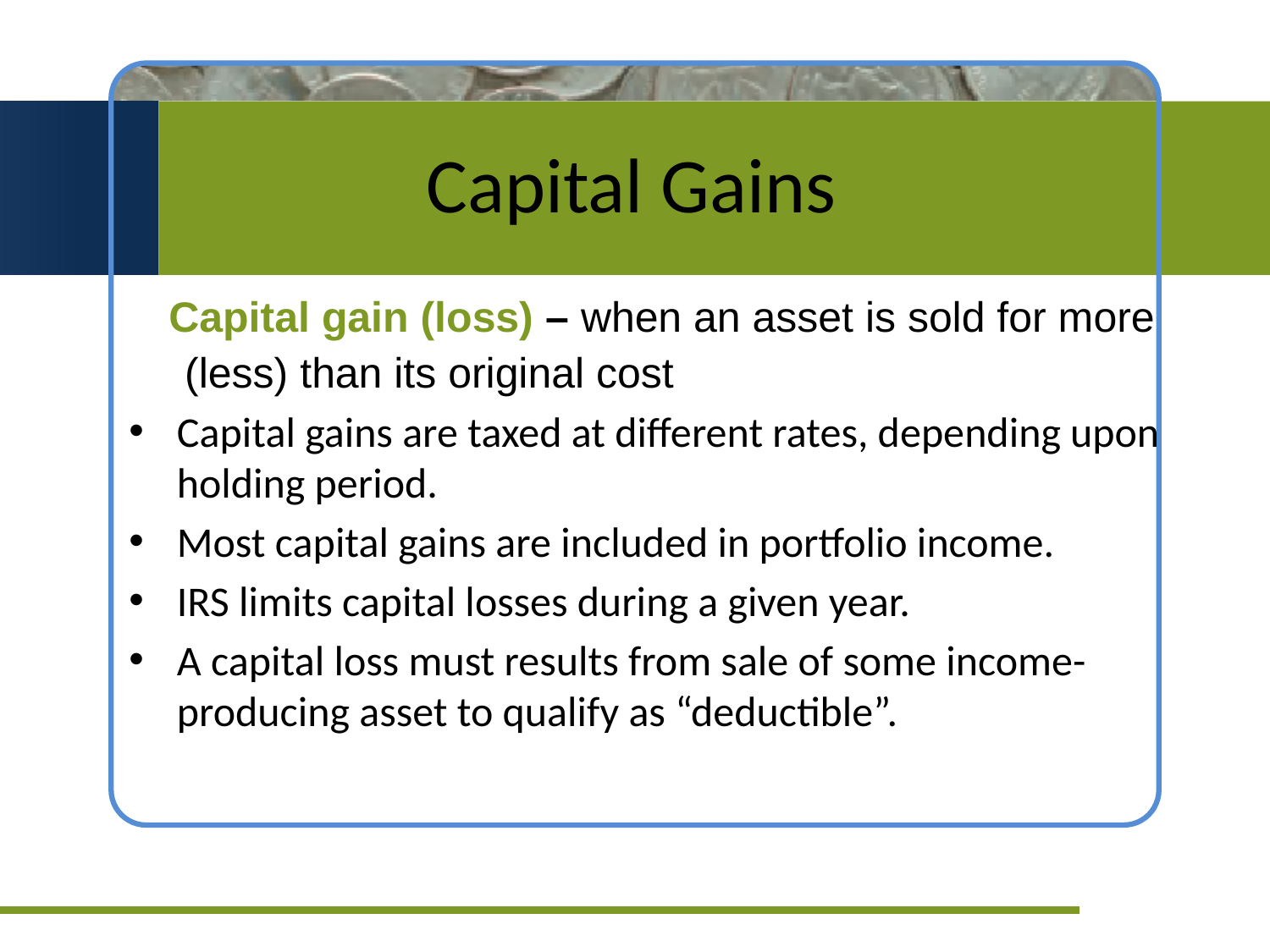

# Capital Gains
  Capital gain (loss) – when an asset is sold for more (less) than its original cost
Capital gains are taxed at different rates, depending upon holding period.
Most capital gains are included in portfolio income.
IRS limits capital losses during a given year.
A capital loss must results from sale of some income-producing asset to qualify as “deductible”.